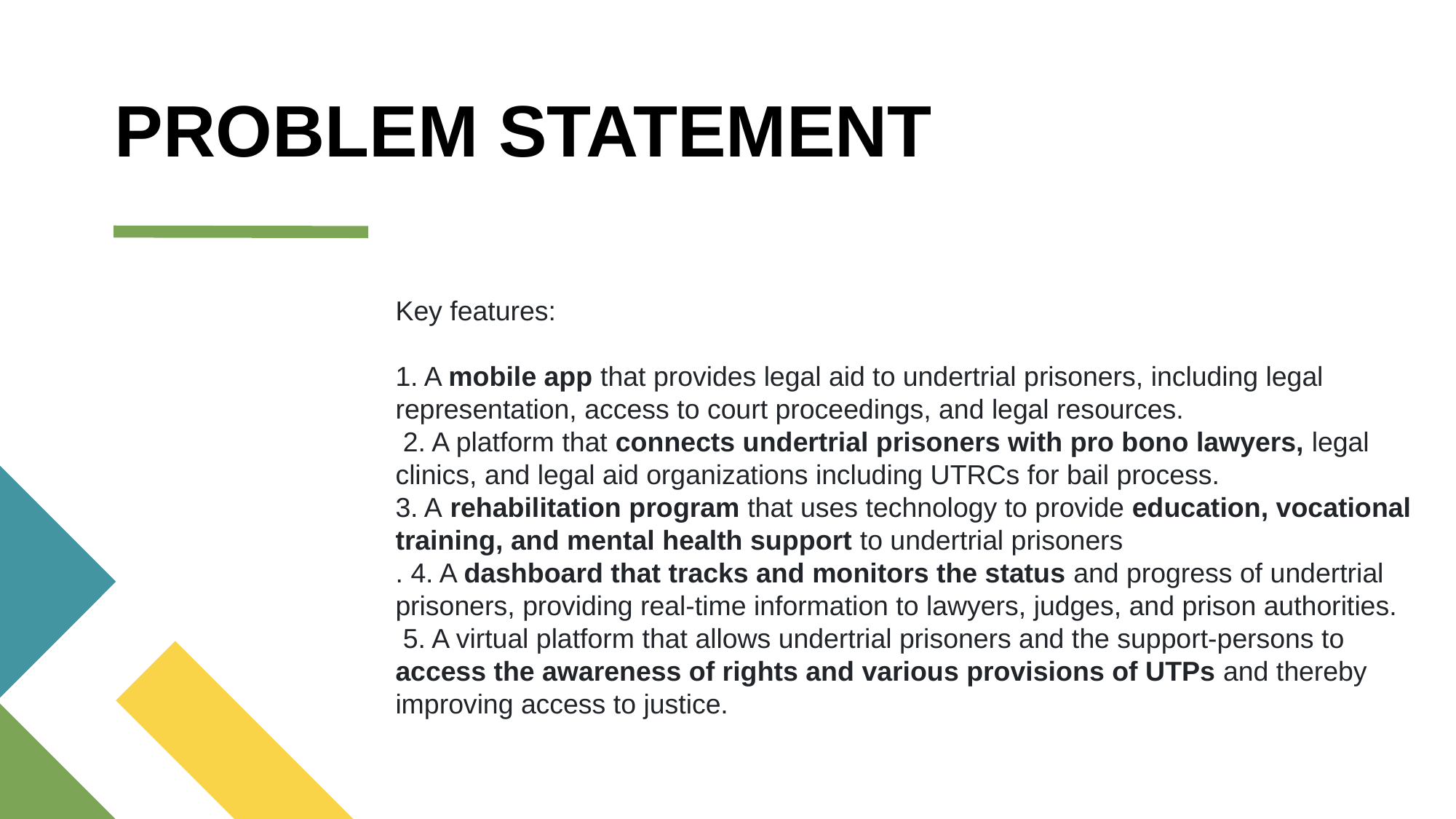

PROBLEM STATEMENT

Key features:

1. A mobile app that provides legal aid to undertrial prisoners, including legal representation, access to court proceedings, and legal resources.
 2. A platform that connects undertrial prisoners with pro bono lawyers, legal clinics, and legal aid organizations including UTRCs for bail process.
3. A rehabilitation program that uses technology to provide education, vocational training, and mental health support to undertrial prisoners
. 4. A dashboard that tracks and monitors the status and progress of undertrial prisoners, providing real-time information to lawyers, judges, and prison authorities.
 5. A virtual platform that allows undertrial prisoners and the support-persons to access the awareness of rights and various provisions of UTPs and thereby improving access to justice.